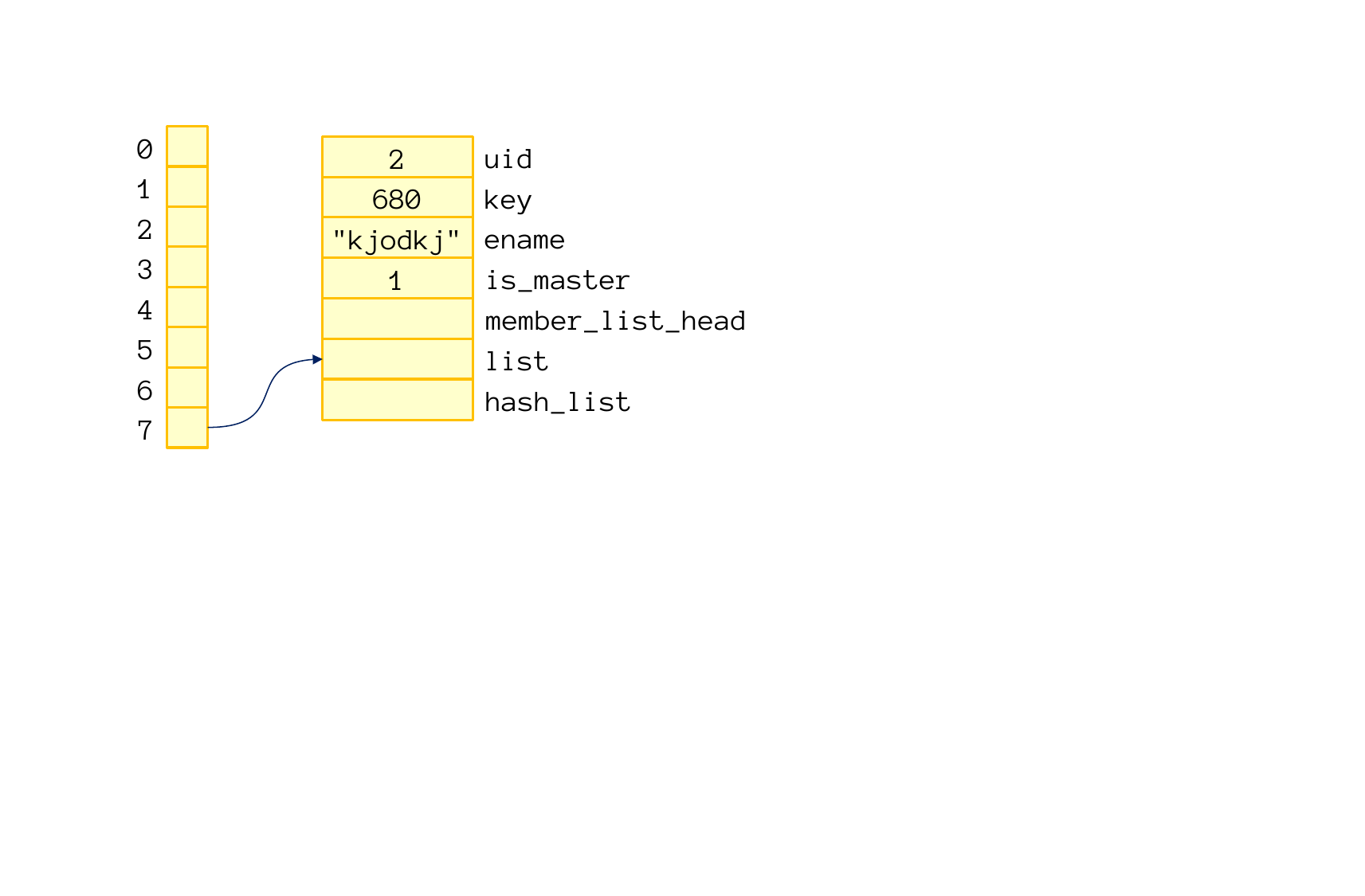

0
uid
2

1
key
680

2
ename
"kjodkj"

3
is_master
1

4
member_list_head

5
list

6
hash_list

7